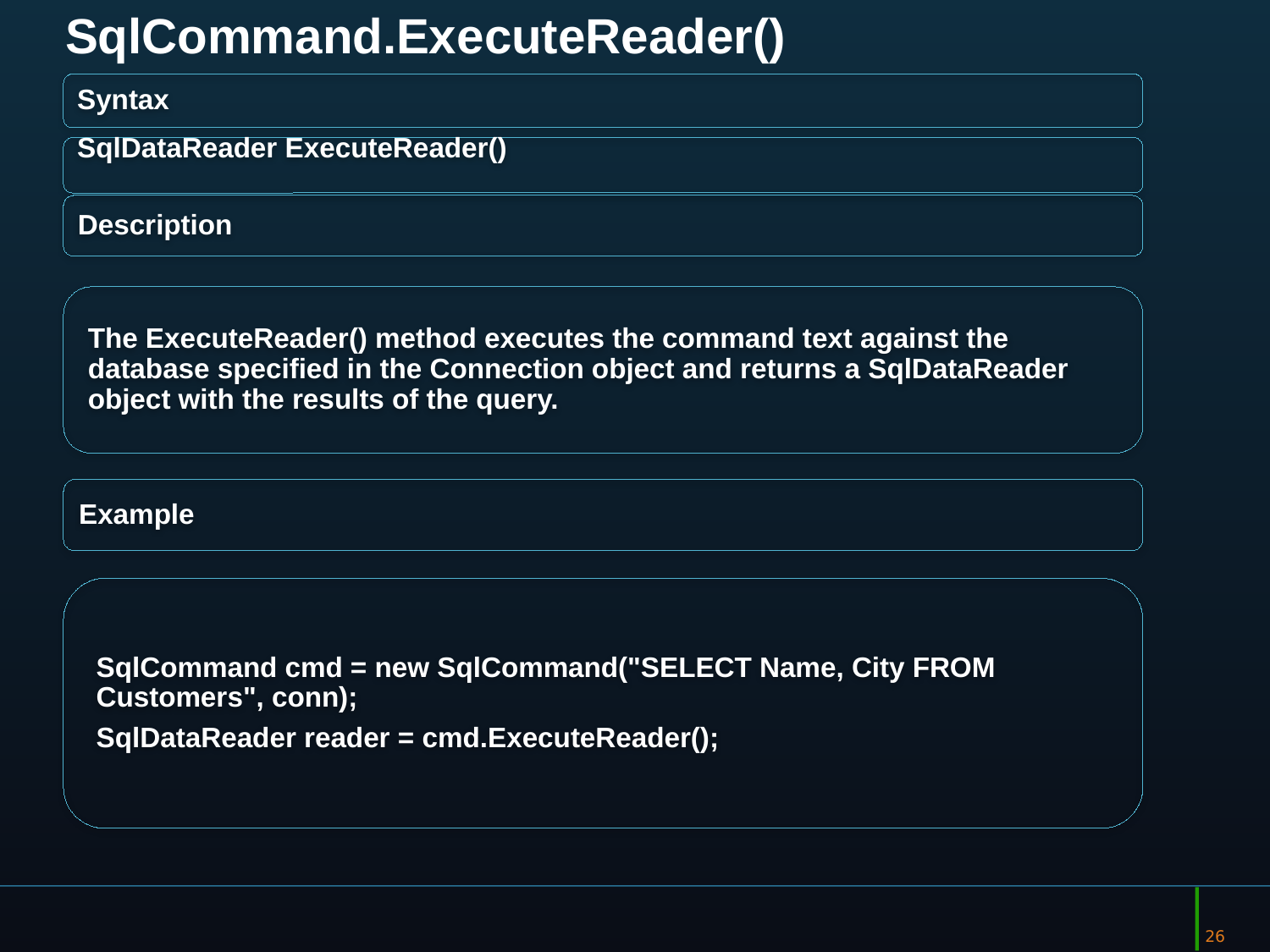

26
# SqlCommand.ExecuteReader()
Syntax
SqlDataReader ExecuteReader()
Description
The ExecuteReader() method executes the command text against the database specified in the Connection object and returns a SqlDataReader object with the results of the query.
Example
SqlCommand cmd = new SqlCommand("SELECT Name, City FROM Customers", conn);
SqlDataReader reader = cmd.ExecuteReader();